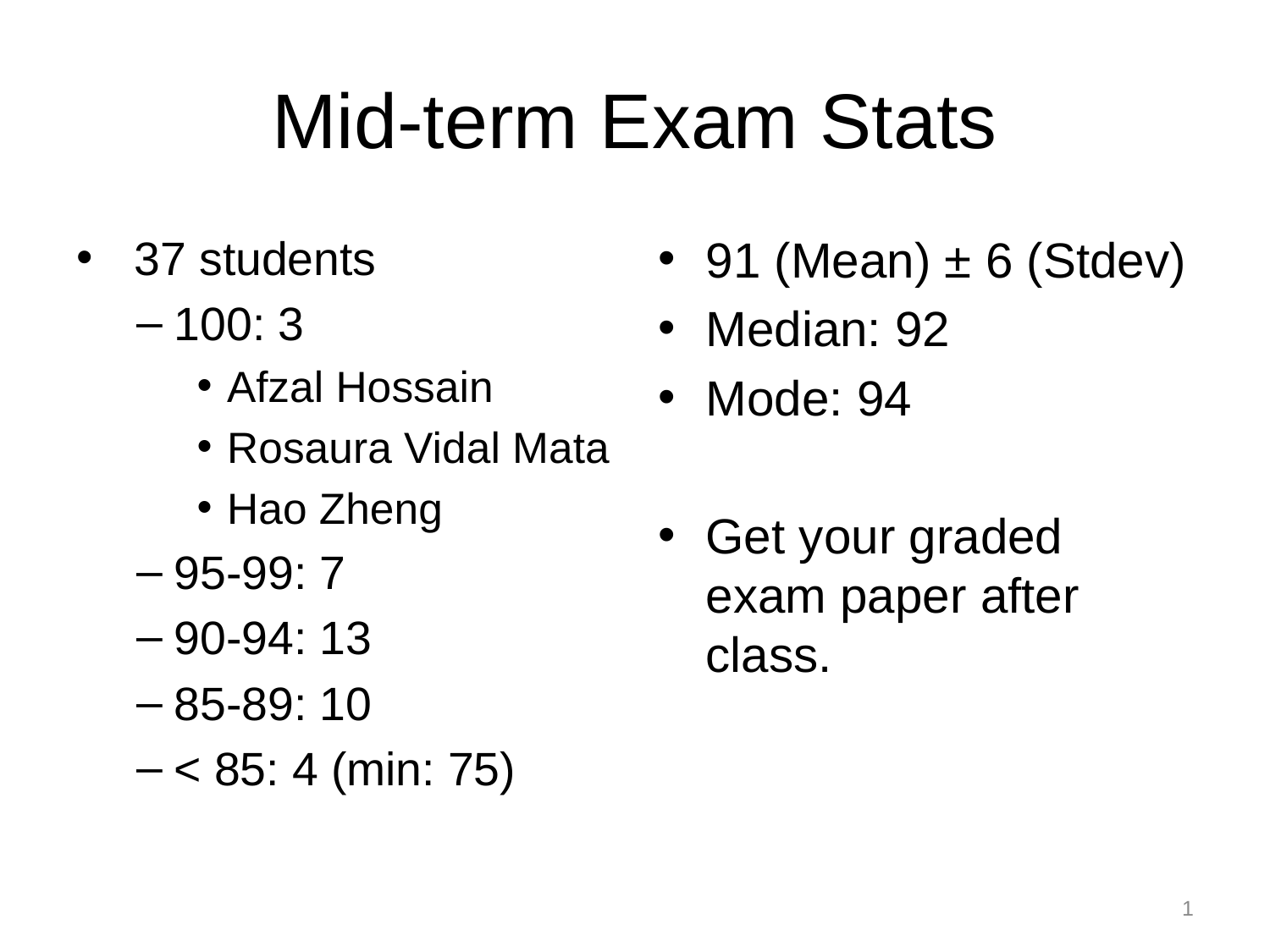

# Mid-term Exam Stats
 37 students
100: 3
Afzal Hossain
Rosaura Vidal Mata
Hao Zheng
95-99: 7
90-94: 13
85-89: 10
< 85: 4 (min: 75)
91 (Mean) ± 6 (Stdev)
Median: 92
Mode: 94

Get your graded exam paper after class.
1